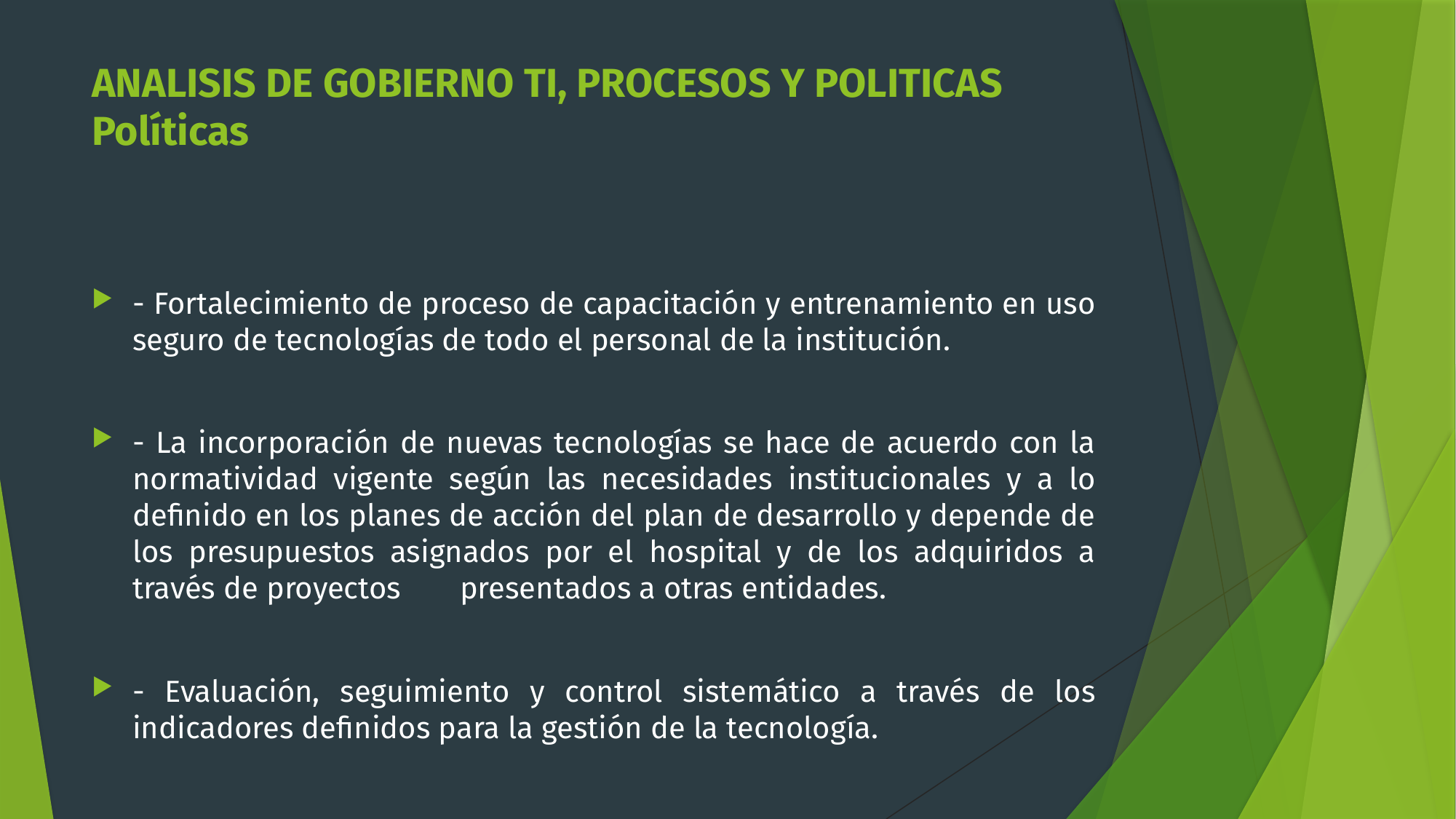

# ANALISIS DE GOBIERNO TI, PROCESOS Y POLITICAS Políticas
- Fortalecimiento de proceso de capacitación y entrenamiento en uso seguro de tecnologías de todo el personal de la institución.

- La incorporación de nuevas tecnologías se hace de acuerdo con la normatividad vigente según las necesidades institucionales y a lo definido en los planes de acción del plan de desarrollo y depende de los presupuestos asignados por el hospital y de los adquiridos a través de proyectos 	presentados a otras entidades.

- Evaluación, seguimiento y control sistemático a través de los indicadores definidos para la gestión de la tecnología.